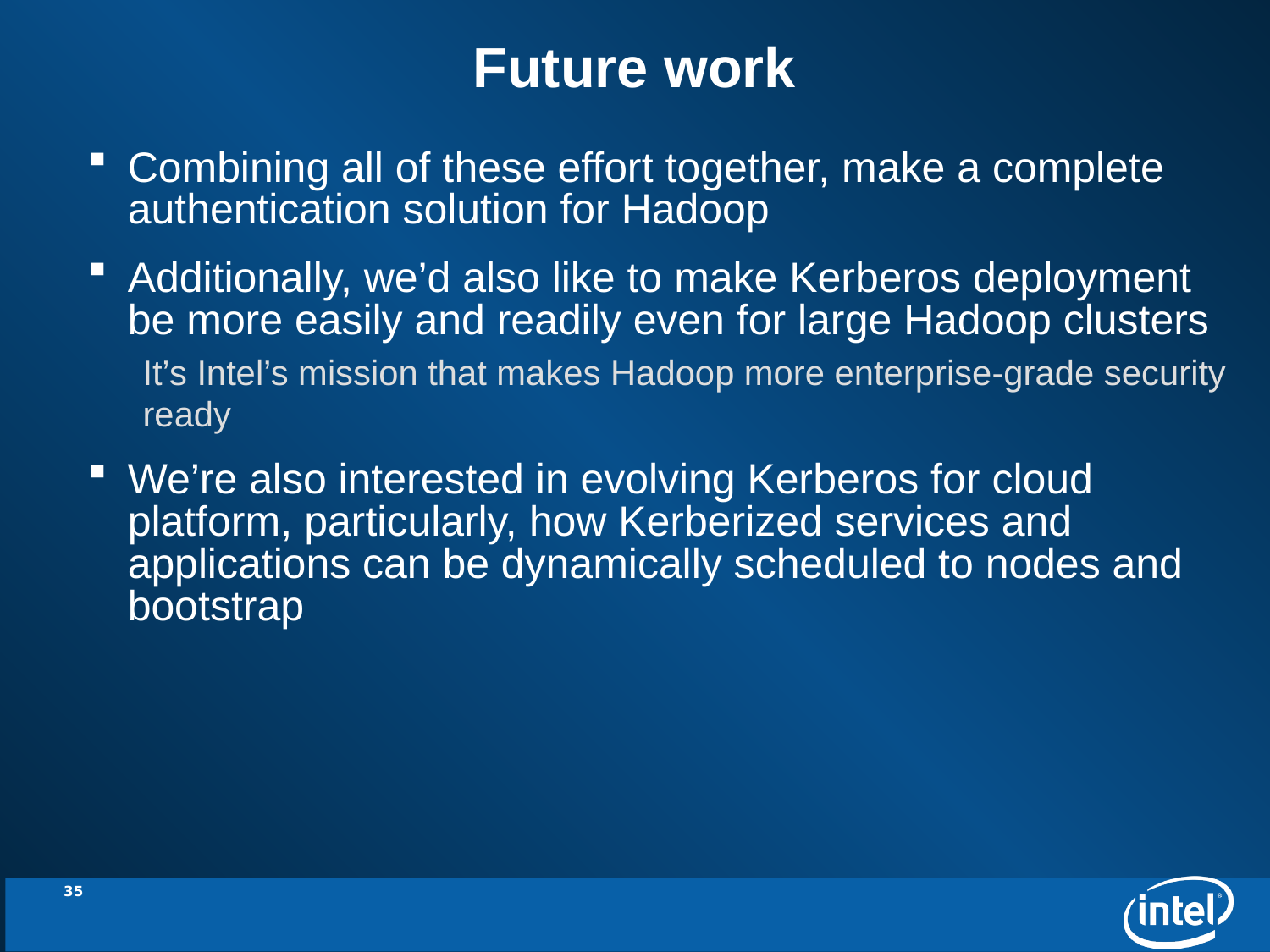

# Future work
Combining all of these effort together, make a complete authentication solution for Hadoop
Additionally, we’d also like to make Kerberos deployment be more easily and readily even for large Hadoop clusters
It’s Intel’s mission that makes Hadoop more enterprise-grade security ready
We’re also interested in evolving Kerberos for cloud platform, particularly, how Kerberized services and applications can be dynamically scheduled to nodes and bootstrap
35